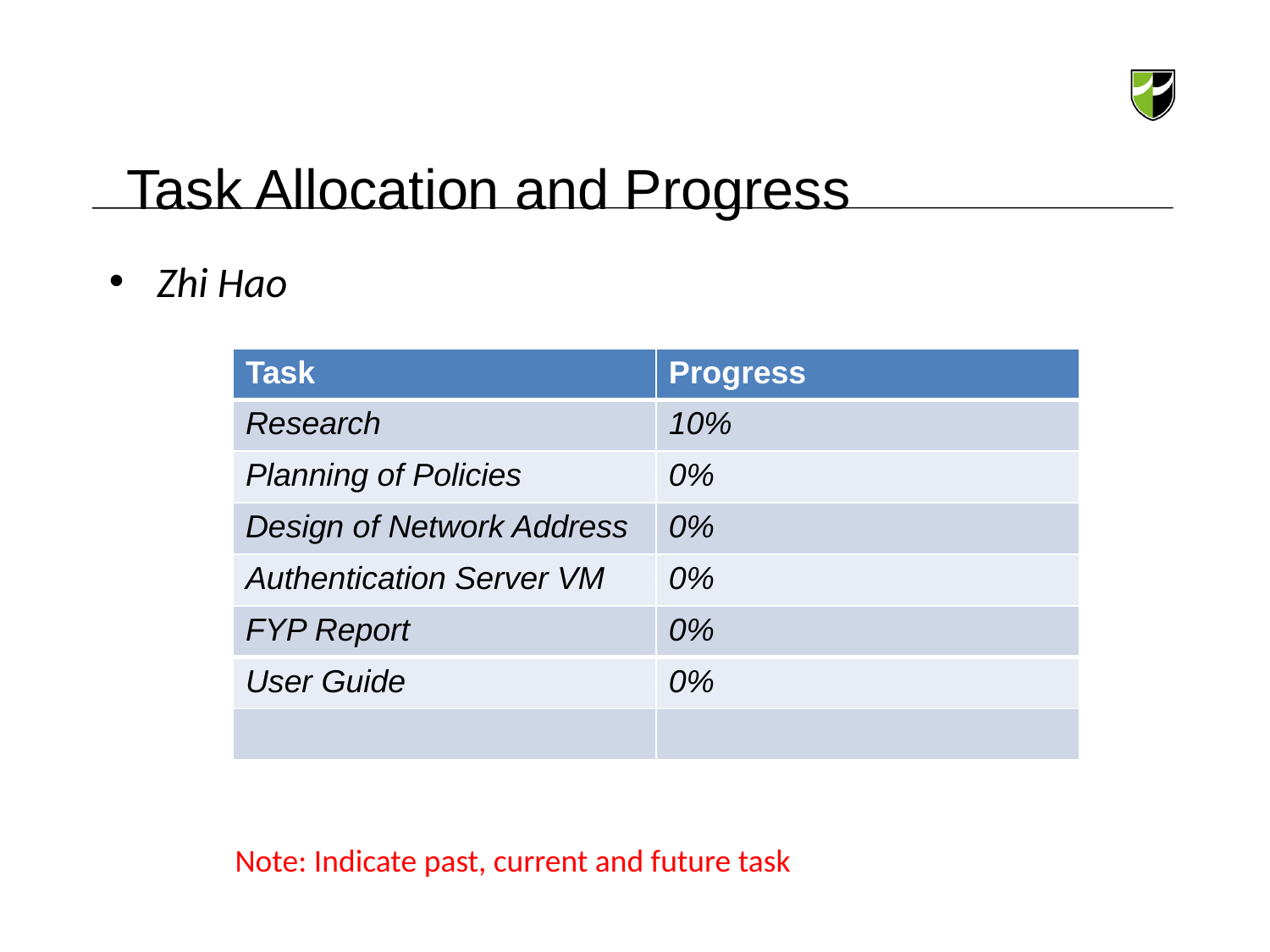

# Task Allocation and Progress
Zhi Hao

| Task | Progress |
| --- | --- |
| Research | 10% |
| Planning of Policies | 0% |
| Design of Network Address | 0% |
| Authentication Server VM | 0% |
| FYP Report | 0% |
| User Guide | 0% |
|  |  |
Note: Indicate past, current and future task